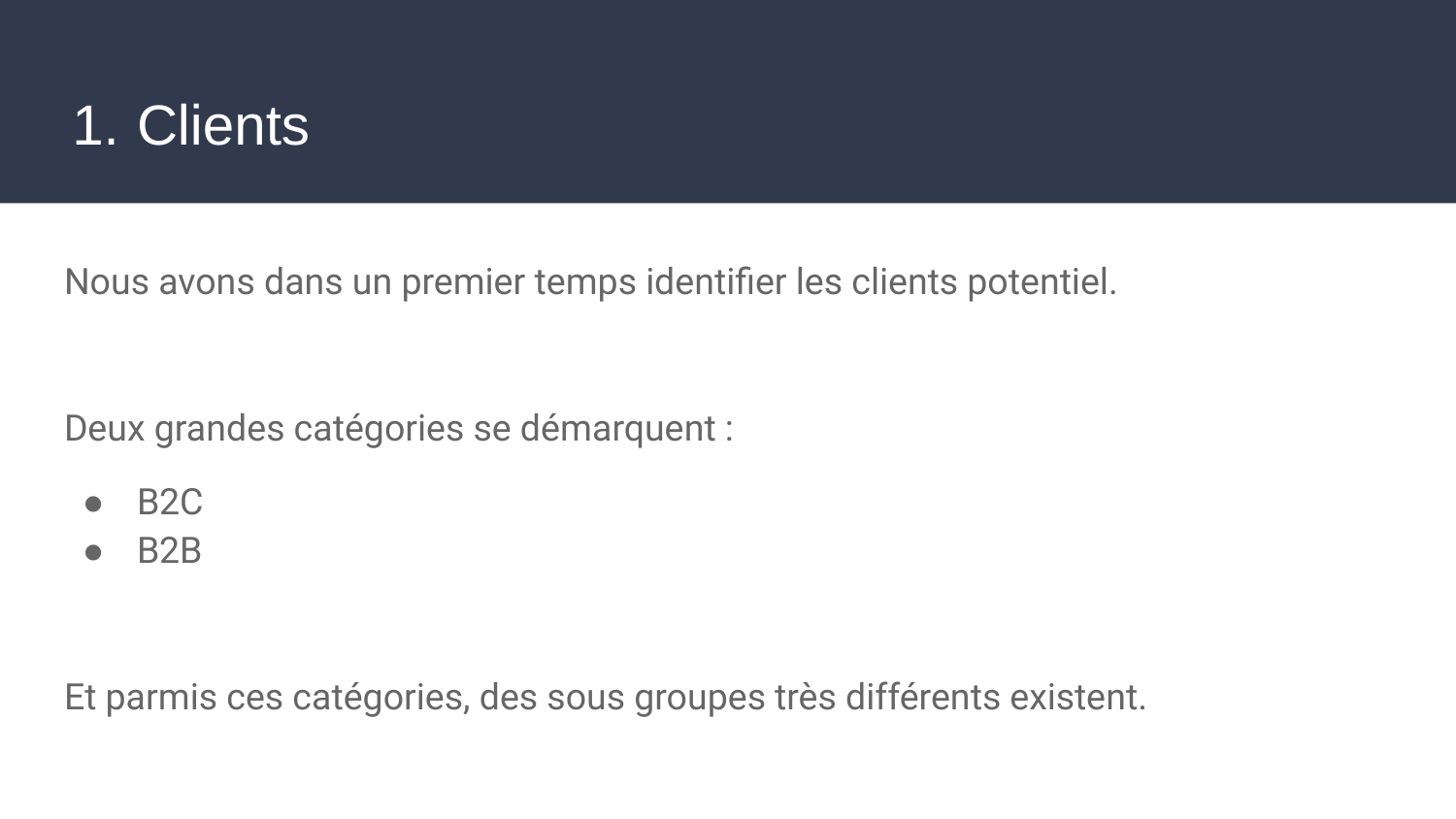

# Clients
Nous avons dans un premier temps identifier les clients potentiel.

Deux grandes catégories se démarquent :
B2C
B2B

Et parmis ces catégories, des sous groupes très différents existent.